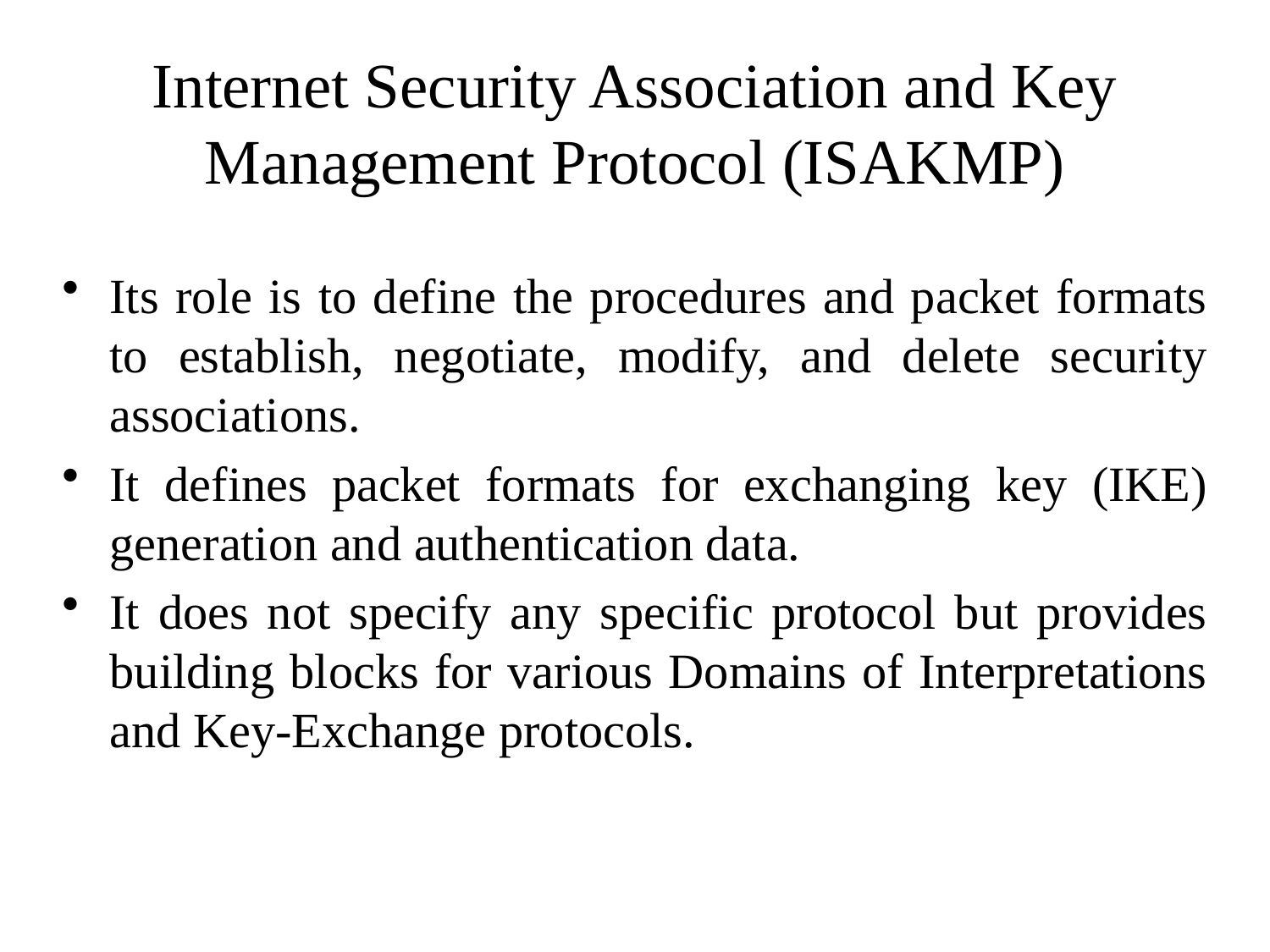

# Internet Security Association and Key Management Protocol (ISAKMP)
Its role is to define the procedures and packet formats to establish, negotiate, modify, and delete security associations.
It defines packet formats for exchanging key (IKE) generation and authentication data.
It does not specify any specific protocol but provides building blocks for various Domains of Interpretations and Key-Exchange protocols.